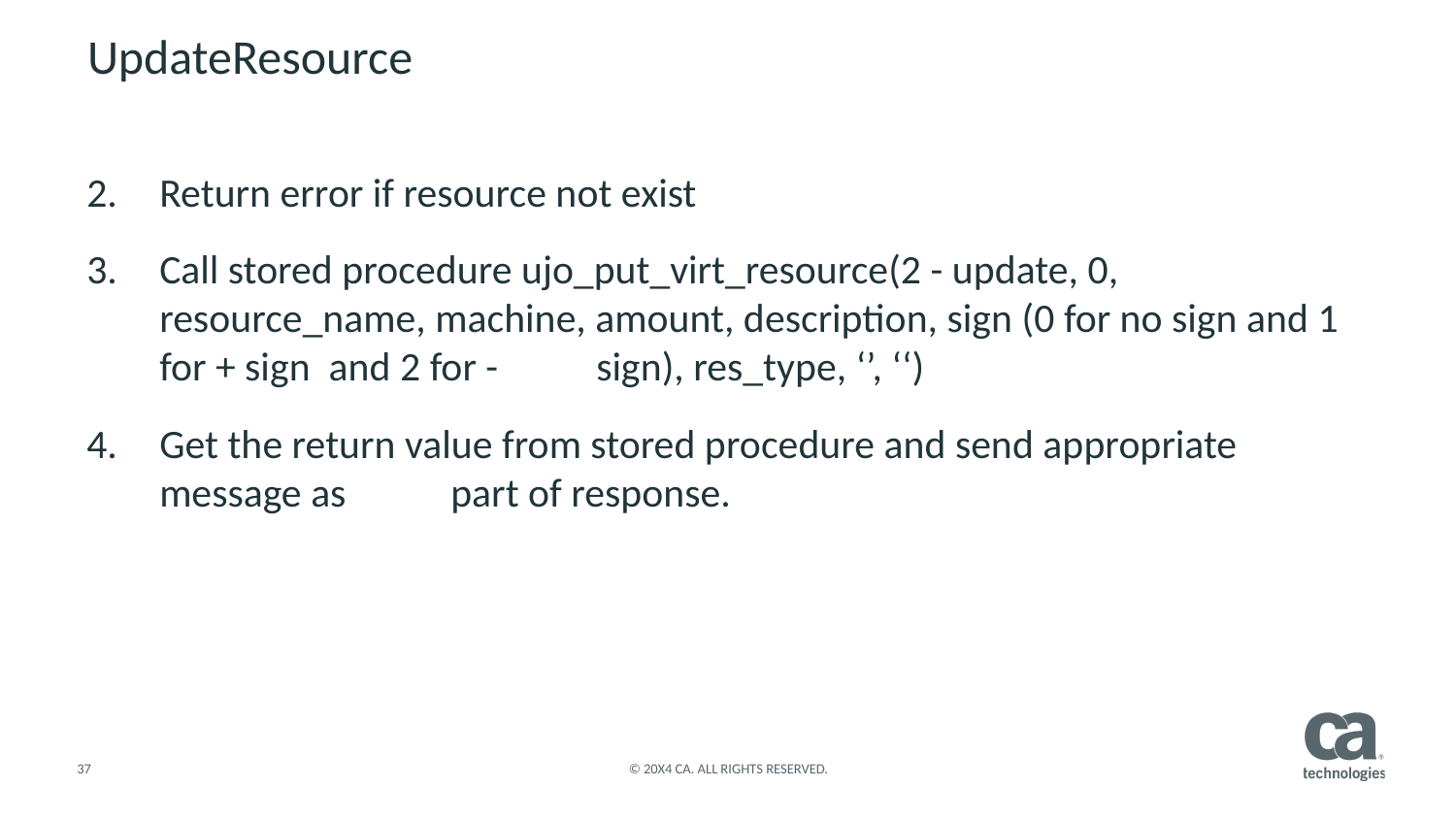

# UpdateResource
Return error if resource not exist
Call stored procedure ujo_put_virt_resource(2 - update, 0, resource_name, machine, amount, description, sign (0 for no sign and 1 for + sign  and 2 for - 	sign), res_type, ‘’, ‘‘)
Get the return value from stored procedure and send appropriate message as 	part of response.